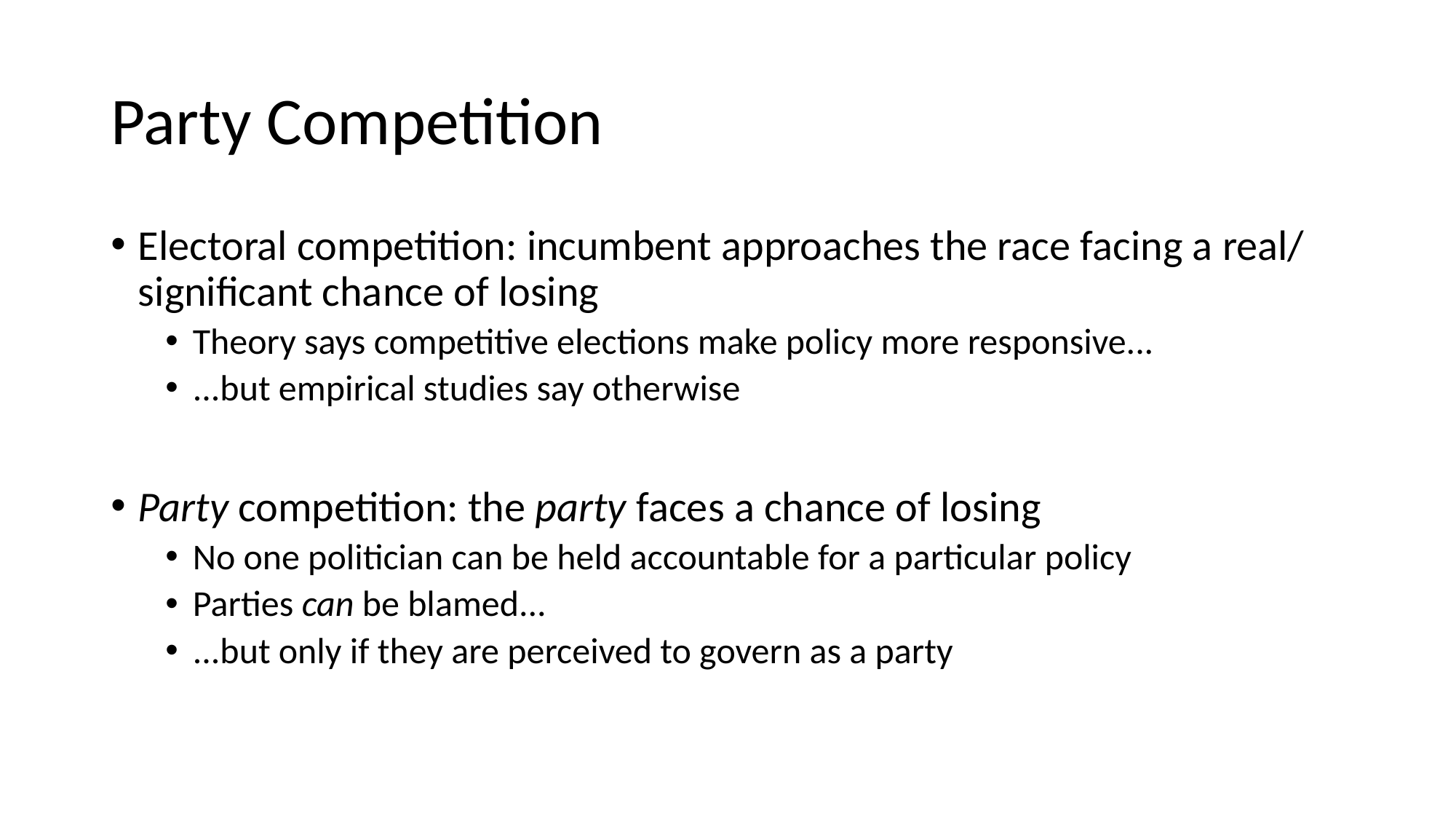

# Party Competition
Electoral competition: incumbent approaches the race facing a real/ significant chance of losing
Theory says competitive elections make policy more responsive...
...but empirical studies say otherwise

Party competition: the party faces a chance of losing
No one politician can be held accountable for a particular policy
Parties can be blamed...
...but only if they are perceived to govern as a party